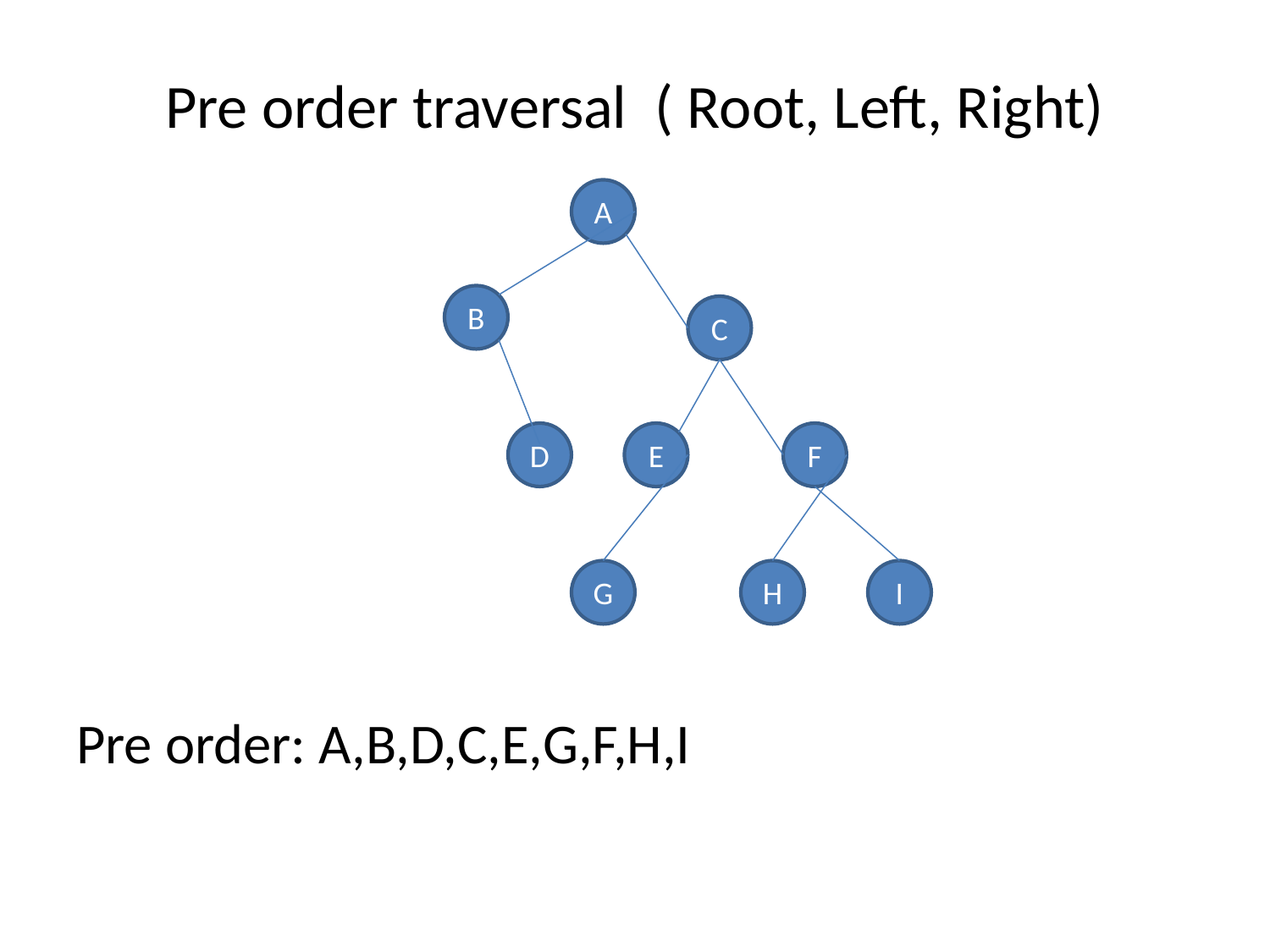

# Pre order traversal  ( Root, Left, Right)

Pre order: A,B,D,C,E,G,F,H,I
A
B
C
D
E
F
G
H
I